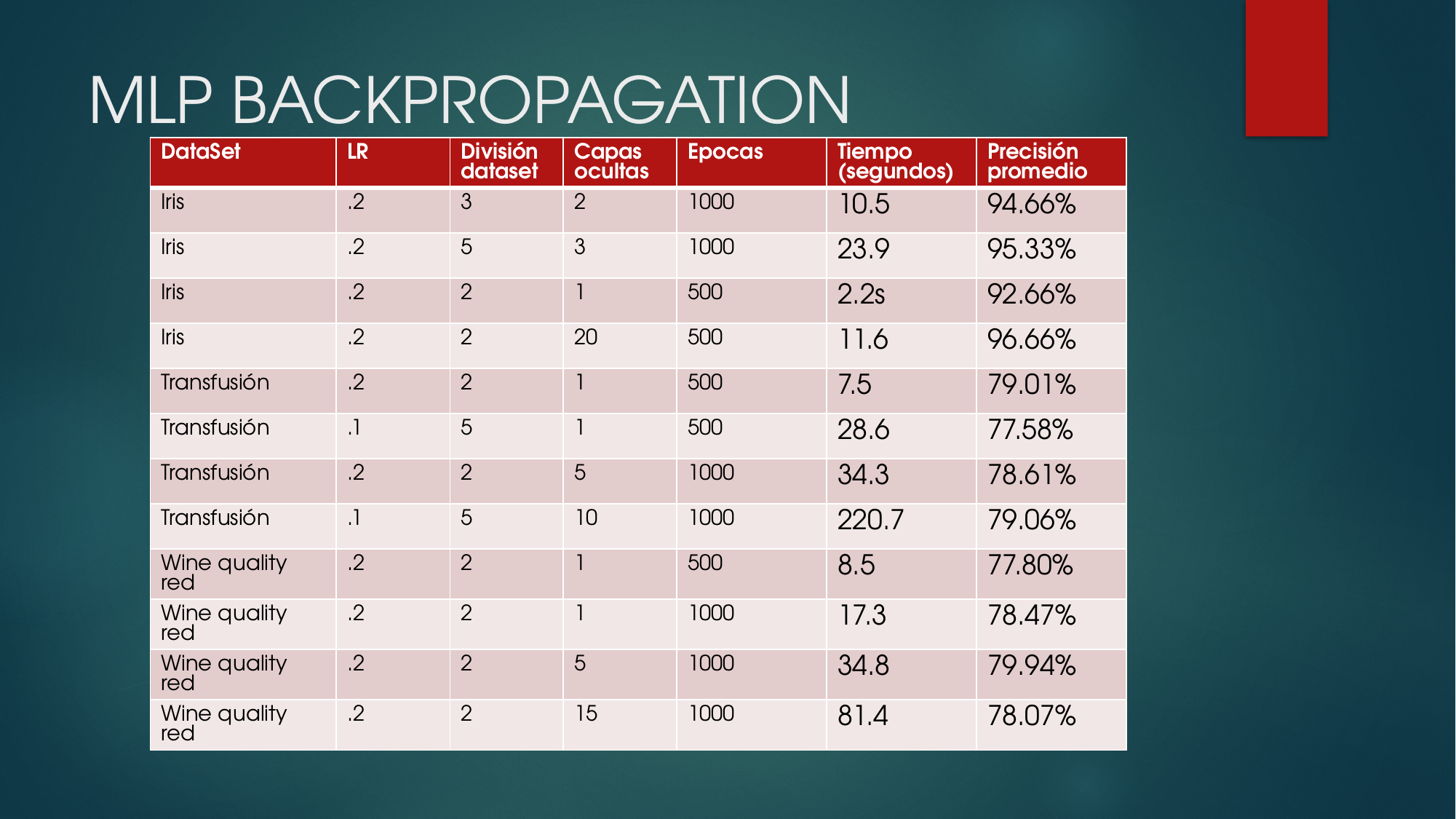

# MLP BACKPROPAGATION
| DataSet | LR | Divisióndataset | Capas ocultas | Epocas | Tiempo (segundos) | Precisión promedio |
| --- | --- | --- | --- | --- | --- | --- |
| Iris | .2 | 3 | 2 | 1000 | 10.5 | 94.66% |
| Iris | .2 | 5 | 3 | 1000 | 23.9 | 95.33% |
| Iris | .2 | 2 | 1 | 500 | 2.2s | 92.66% |
| Iris | .2 | 2 | 20 | 500 | 11.6 | 96.66% |
| Transfusión | .2 | 2 | 1 | 500 | 7.5 | 79.01% |
| Transfusión | .1 | 5 | 1 | 500 | 28.6 | 77.58% |
| Transfusión | .2 | 2 | 5 | 1000 | 34.3 | 78.61% |
| Transfusión | .1 | 5 | 10 | 1000 | 220.7 | 79.06% |
| Wine quality red | .2 | 2 | 1 | 500 | 8.5 | 77.80% |
| Wine quality red | .2 | 2 | 1 | 1000 | 17.3 | 78.47% |
| Wine quality red | .2 | 2 | 5 | 1000 | 34.8 | 79.94% |
| Wine quality red | .2 | 2 | 15 | 1000 | 81.4 | 78.07% |